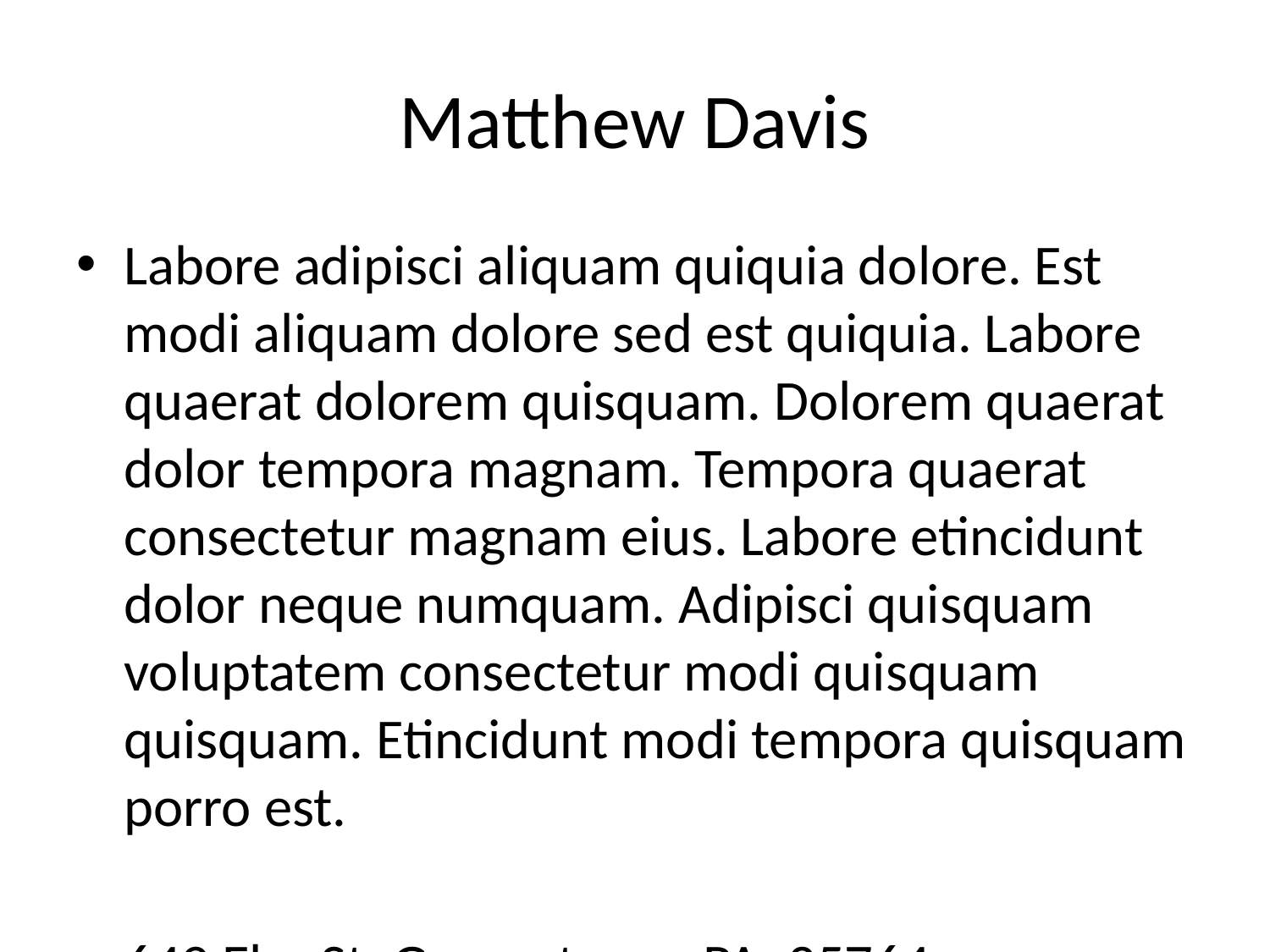

# Matthew Davis
Labore adipisci aliquam quiquia dolore. Est modi aliquam dolore sed est quiquia. Labore quaerat dolorem quisquam. Dolorem quaerat dolor tempora magnam. Tempora quaerat consectetur magnam eius. Labore etincidunt dolor neque numquam. Adipisci quisquam voluptatem consectetur modi quisquam quisquam. Etincidunt modi tempora quisquam porro est.

649 Elm St, Georgetown, PA, 25764